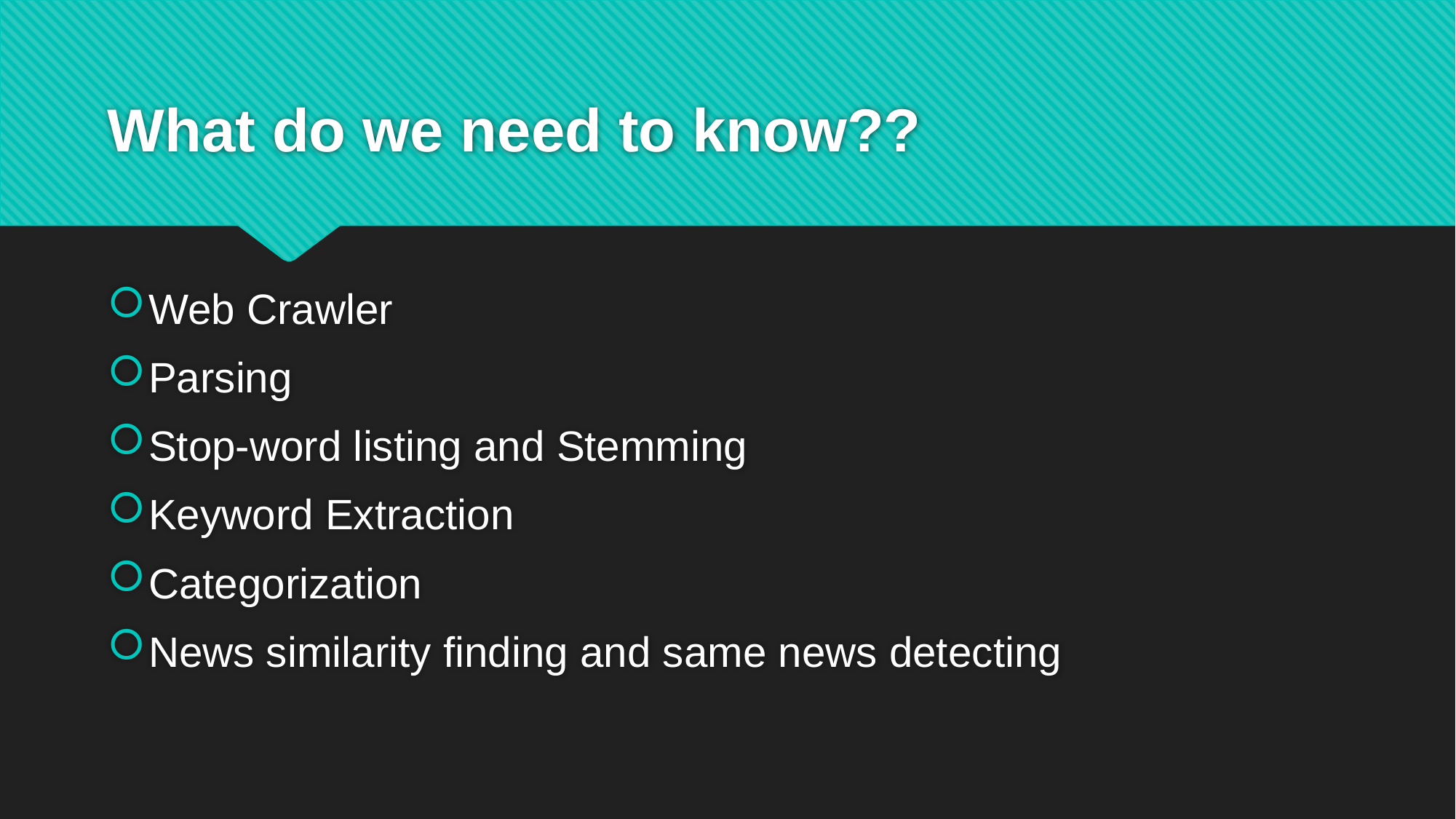

# What do we need to know??
Web Crawler
Parsing
Stop-word listing and Stemming
Keyword Extraction
Categorization
News similarity finding and same news detecting